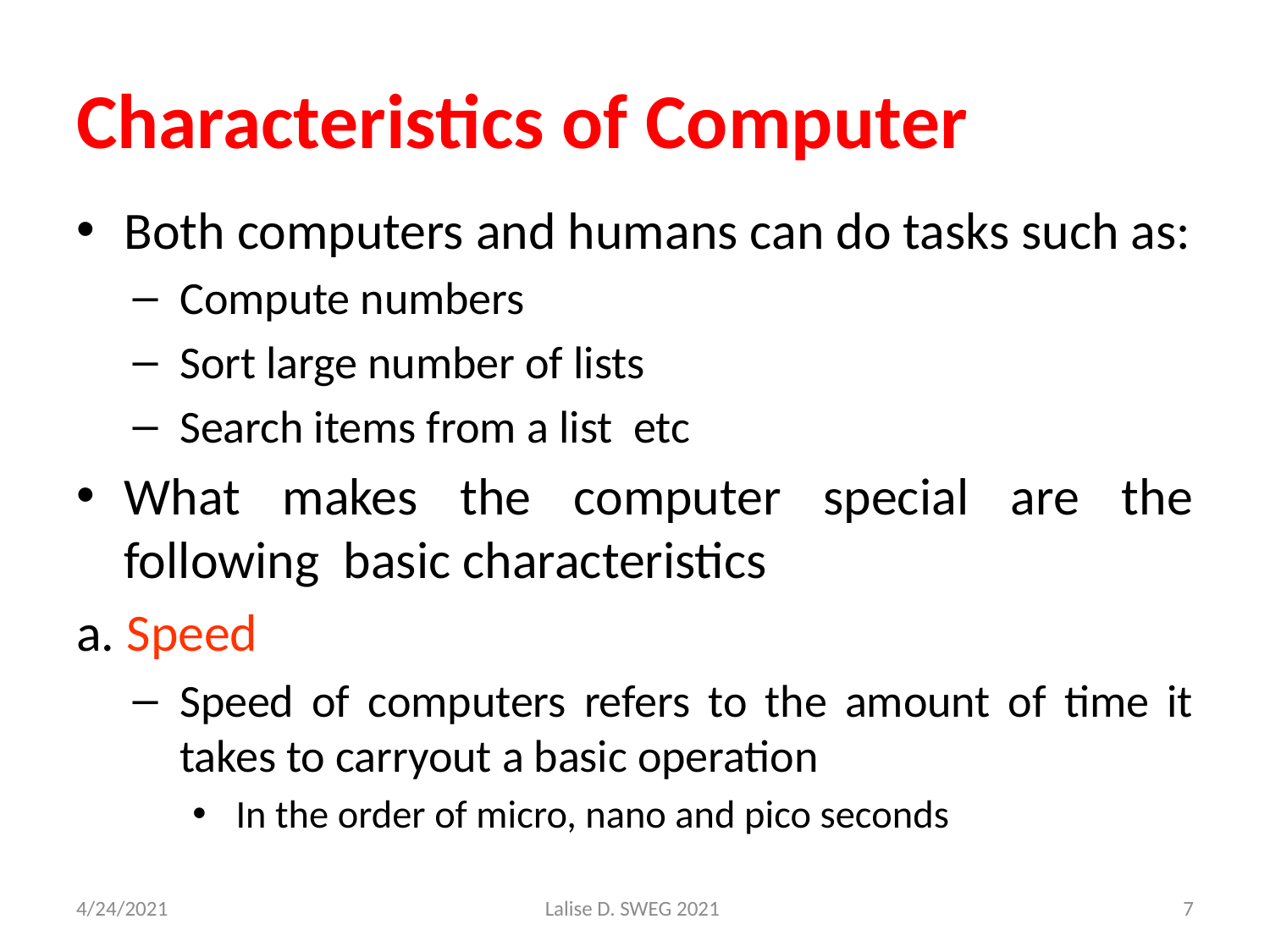

# Characteristics of Computer
Both computers and humans can do tasks such as:
Compute numbers
Sort large number of lists
Search items from a list  etc
What makes the computer special are the following  basic characteristics
a. Speed
Speed of computers refers to the amount of time it takes to carryout a basic operation
In the order of micro, nano and pico seconds

4/24/2021
Lalise D. SWEG 2021
7